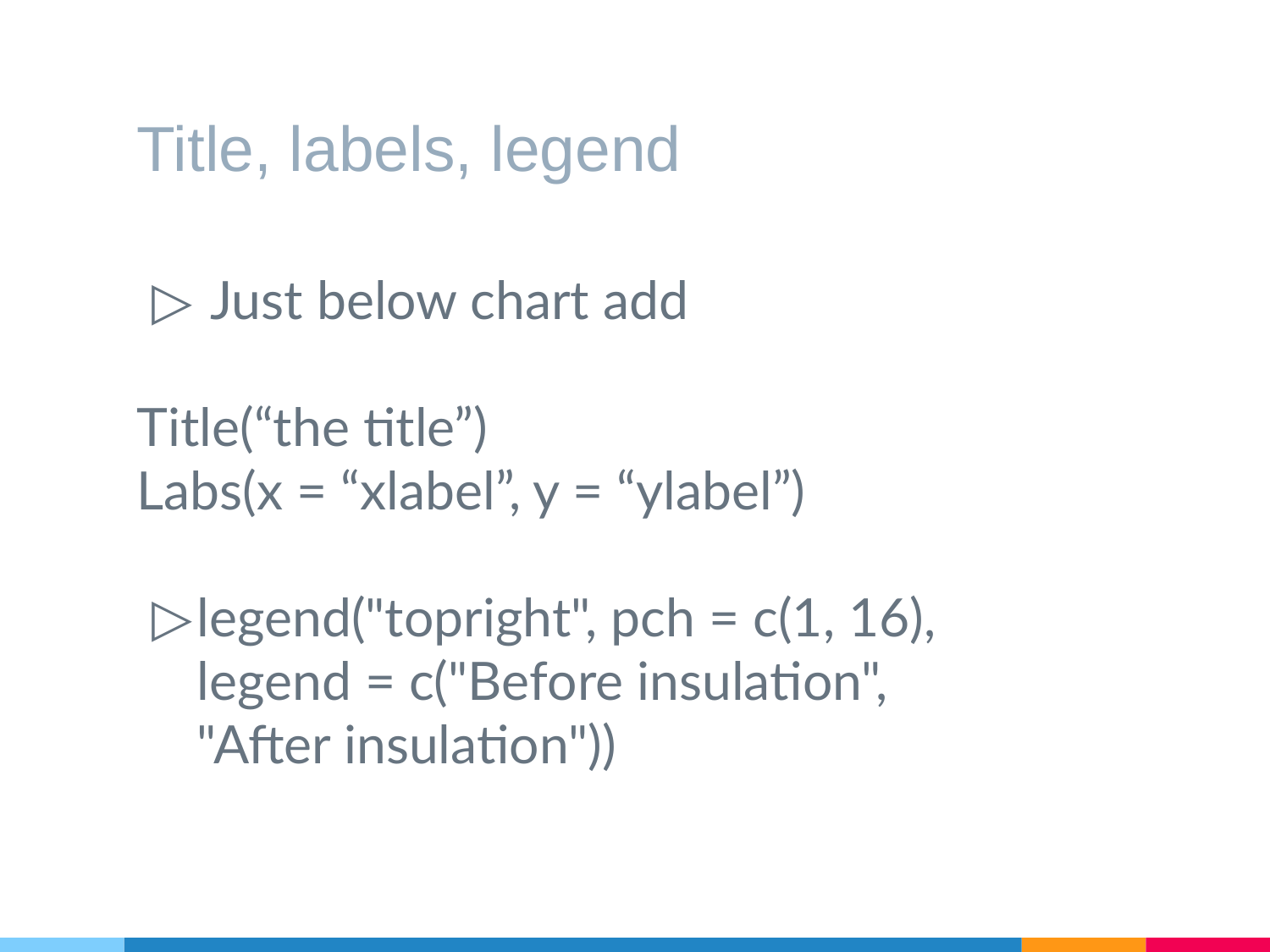

# Title, labels, legend
 Just below chart add

Title(“the title”)
Labs(x = “xlabel”, y = “ylabel”)

legend("topright", pch = c(1, 16), legend = c("Before insulation", "After insulation"))